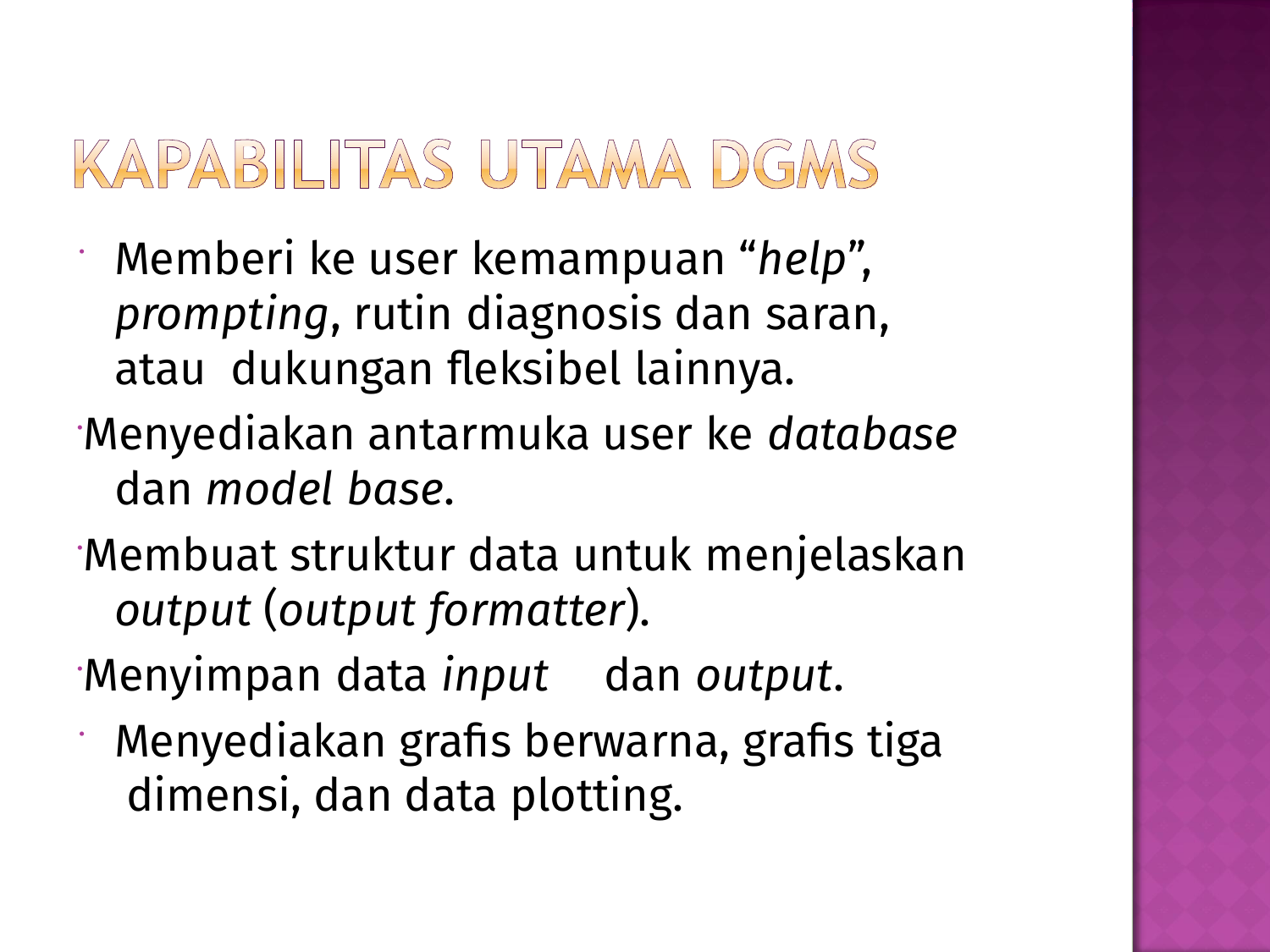

Memberi ke user kemampuan “help”,  prompting, rutin diagnosis dan saran, atau  dukungan fleksibel lainnya.
Menyediakan antarmuka user ke database
dan model base.
Membuat struktur data untuk menjelaskan
output (output formatter).
Menyimpan data input	dan output.
Menyediakan grafis berwarna, grafis tiga  dimensi, dan data plotting.